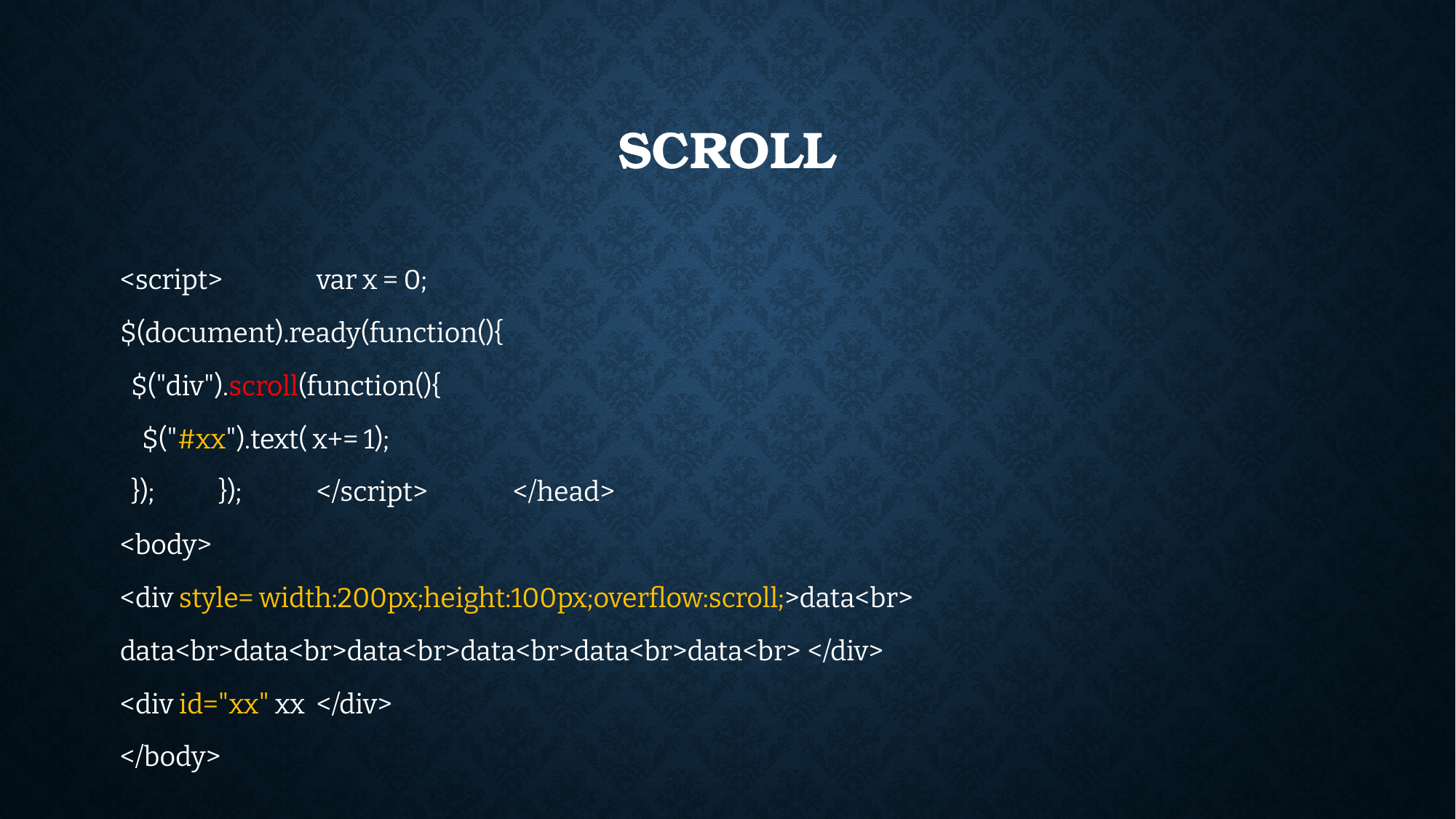

# scroll
<script>	var x = 0;
$(document).ready(function(){
  $("div").scroll(function(){
    $("#xx").text( x+= 1);
  });	});	</script>	</head>
<body>
<div style= width:200px;height:100px;overflow:scroll;>data<br>
data<br>data<br>data<br>data<br>data<br>data<br>	</div>
<div id="xx" xx	</div>
</body>